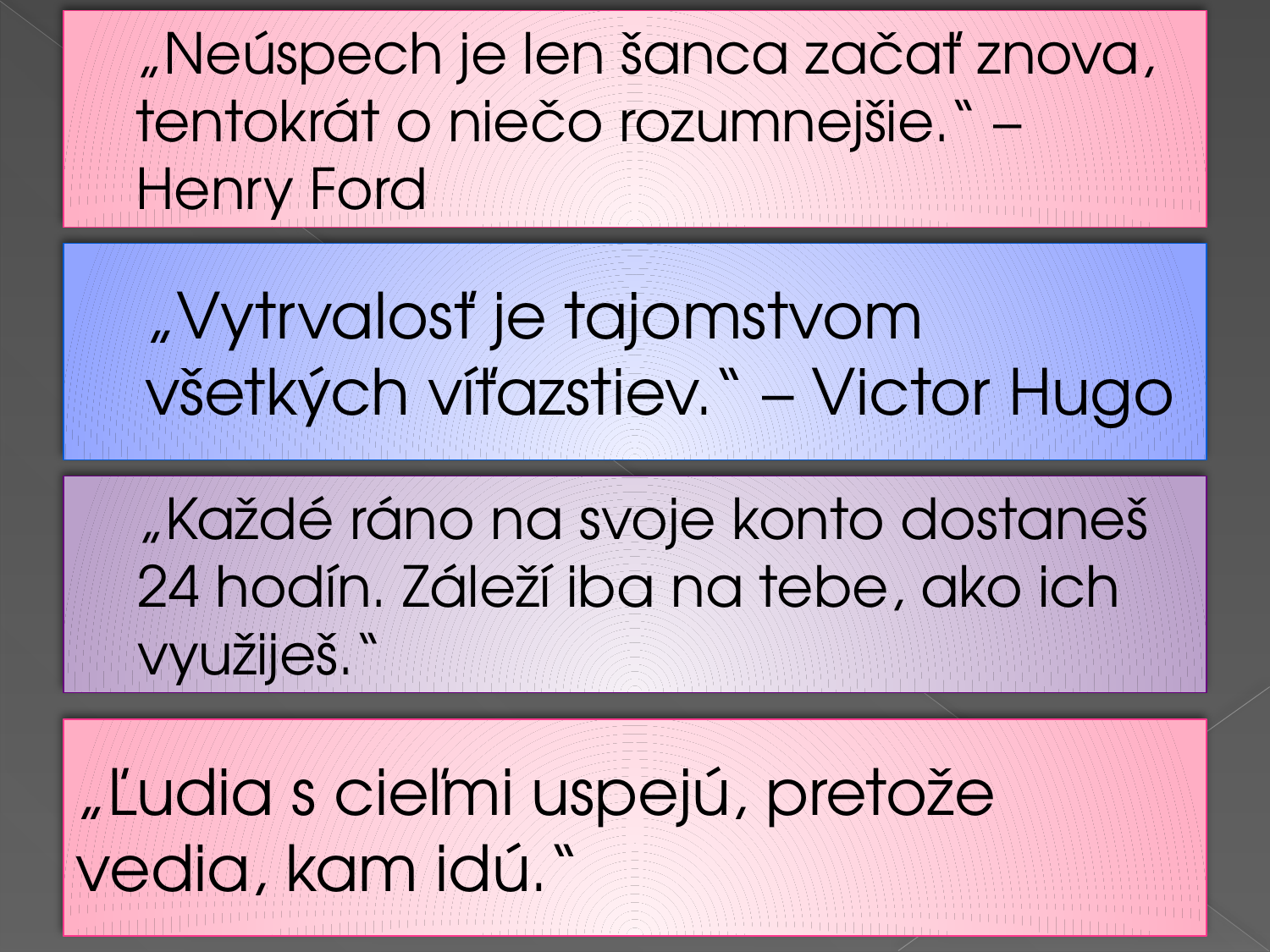

„Neúspech je len šanca začať znova, tentokrát o niečo rozumnejšie.“ – Henry Ford
#
„Vytrvalosť je tajomstvom všetkých víťazstiev.“ – Victor Hugo

„Každé ráno na svoje konto dostaneš 24 hodín. Záleží iba na tebe, ako ich využiješ.“
„Ľudia s cieľmi uspejú, pretože vedia, kam idú.“